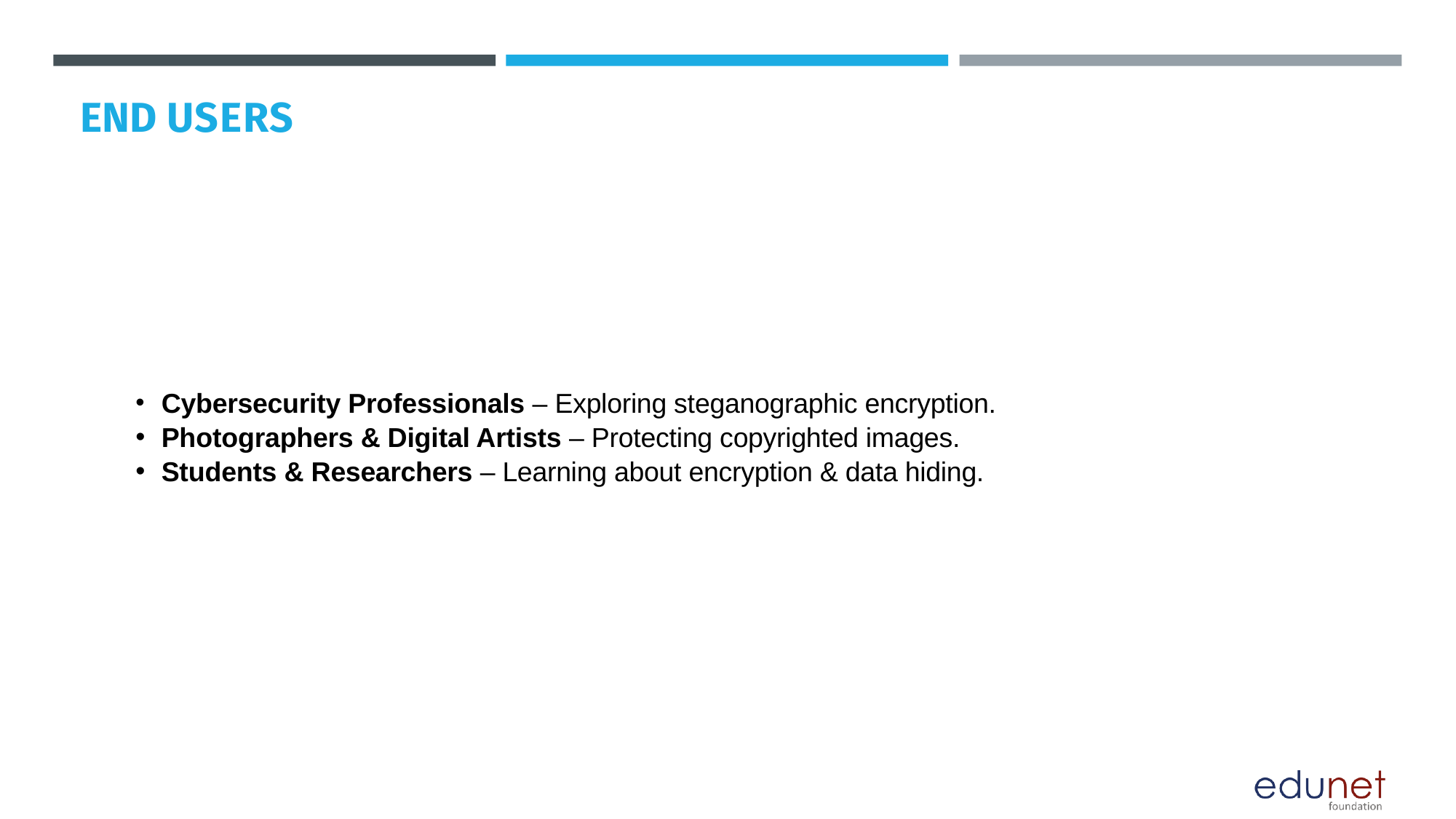

# END USERS
Cybersecurity Professionals – Exploring steganographic encryption.
Photographers & Digital Artists – Protecting copyrighted images.
Students & Researchers – Learning about encryption & data hiding.